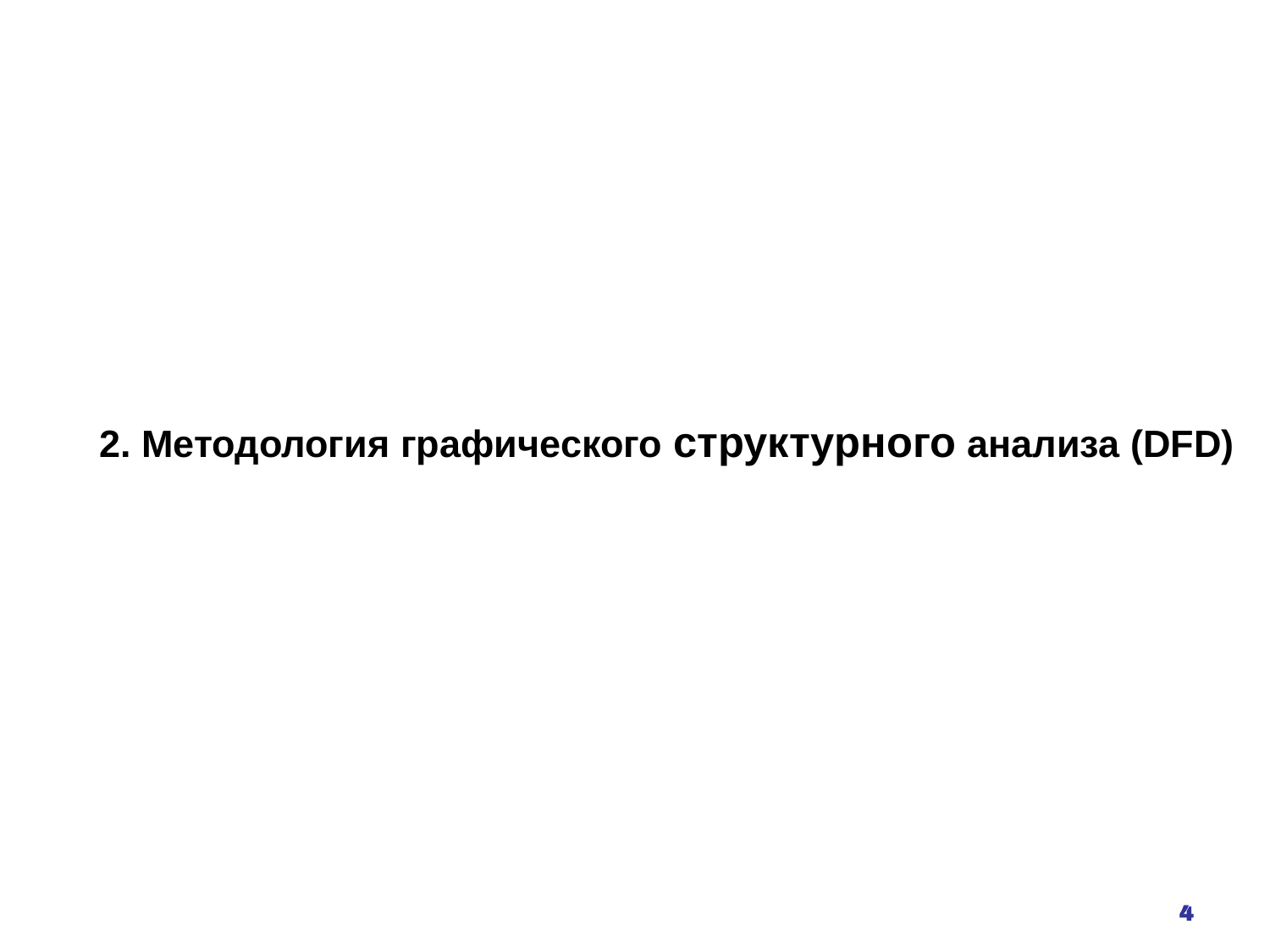

# 2. Методология графического структурного анализа (DFD)
4